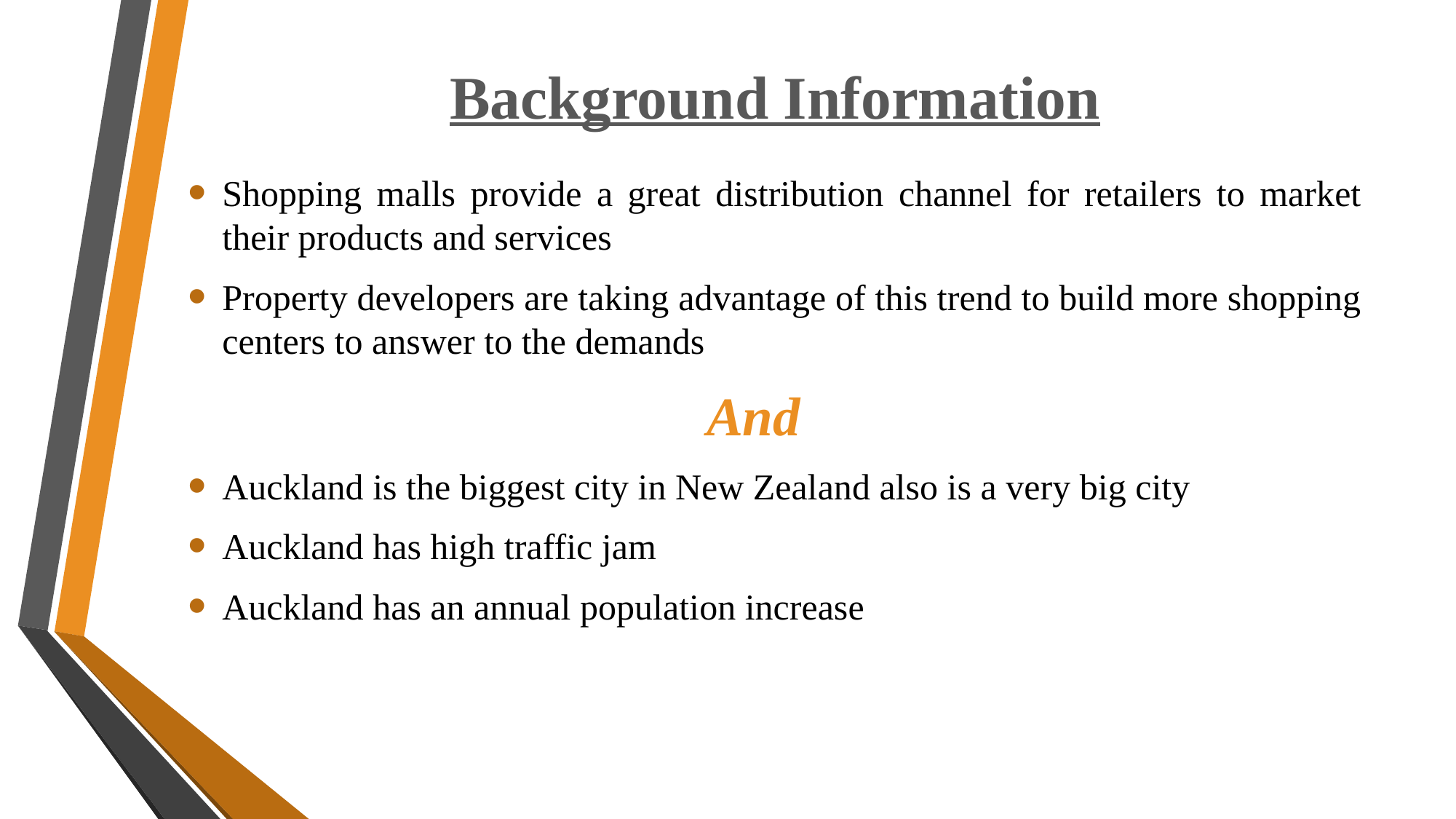

# Background Information
Shopping malls provide a great distribution channel for retailers to market their products and services
Property developers are taking advantage of this trend to build more shopping centers to answer to the demands
                                                         And
Auckland is the biggest city in New Zealand also is a very big city
Auckland has high traffic jam
Auckland has an annual population increase